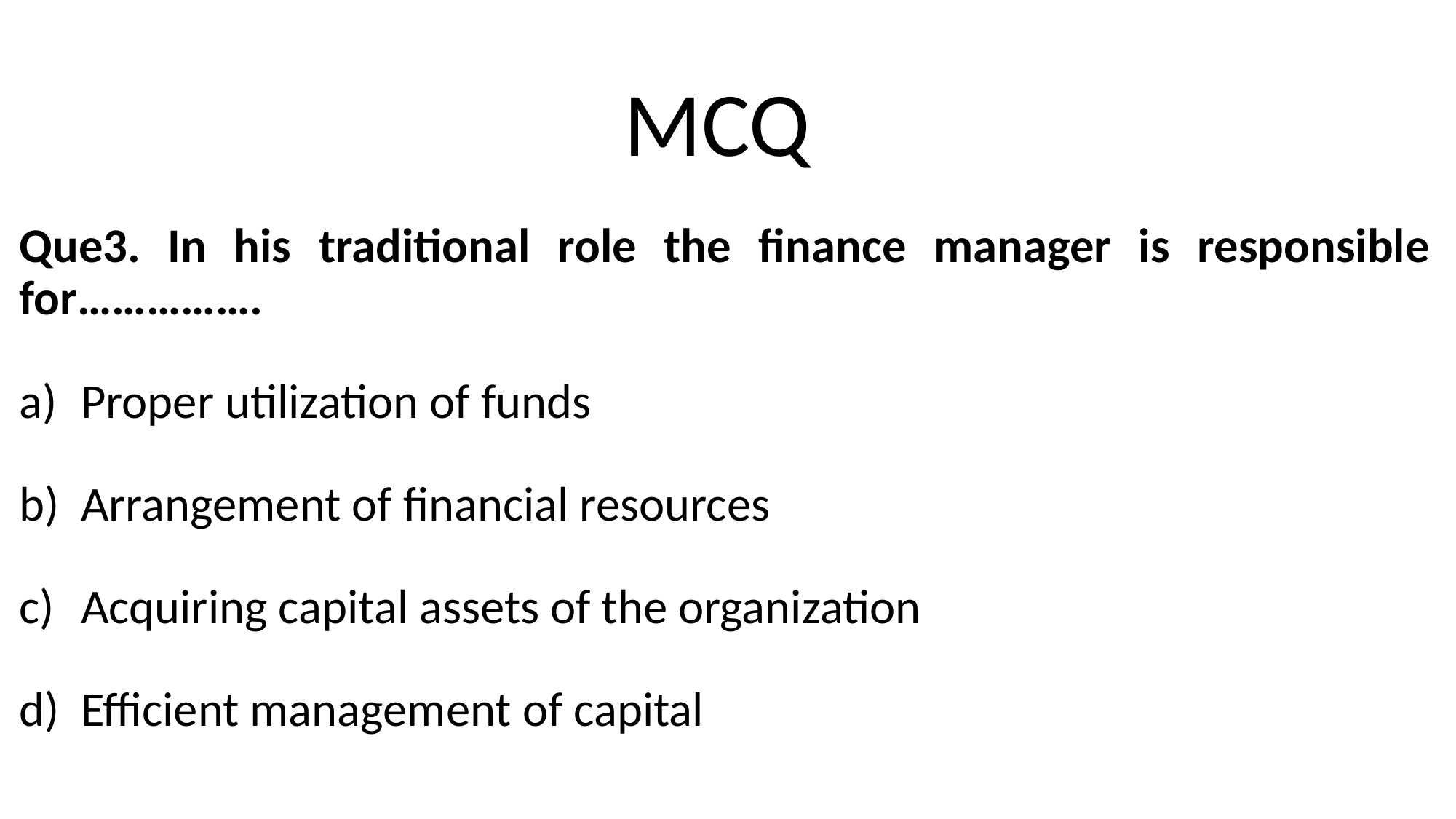

# MCQ
Que3. In his traditional role the finance manager is responsible for…………….
Proper utilization of funds
Arrangement of financial resources
Acquiring capital assets of the organization
Efficient management of capital